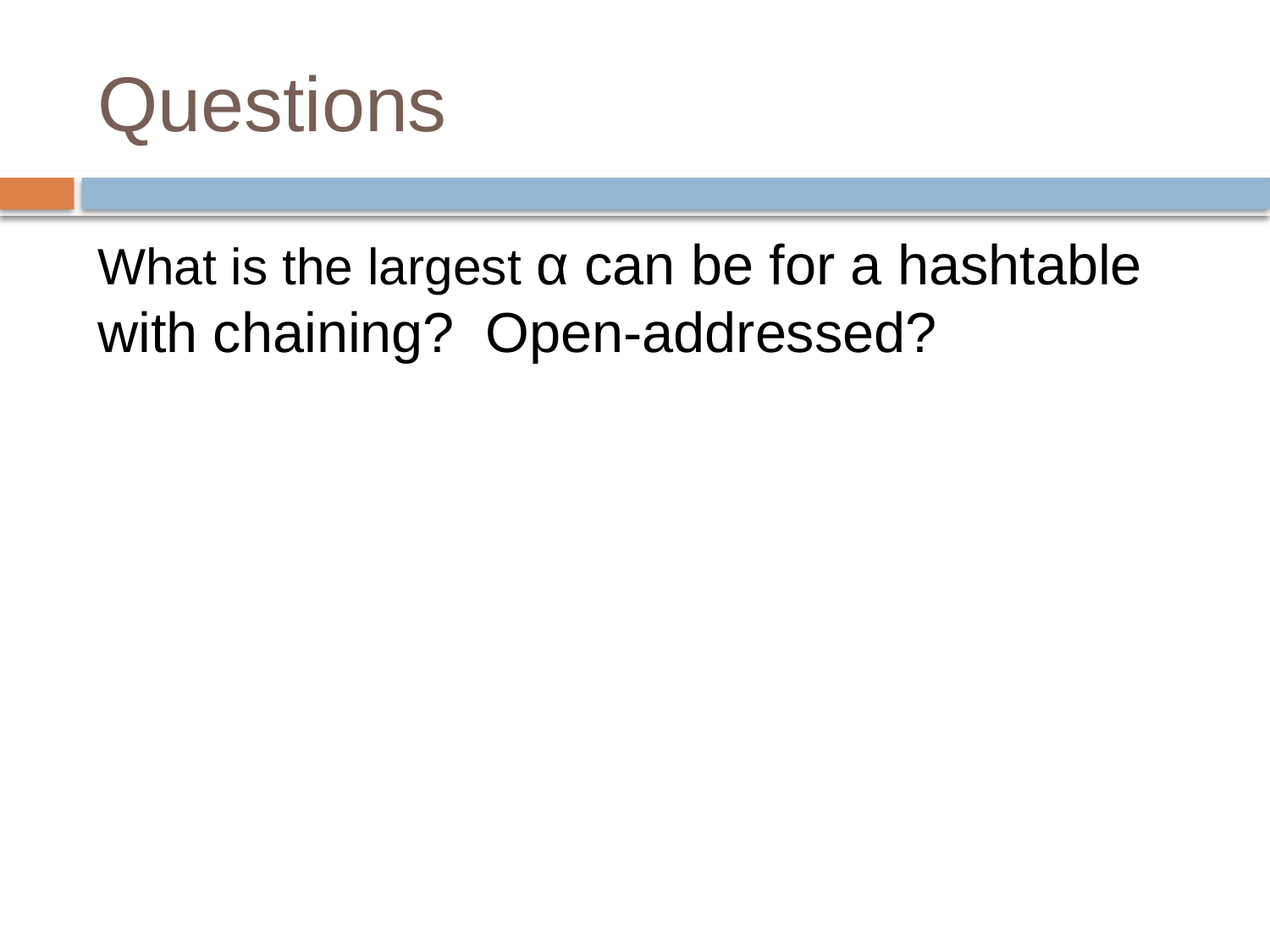

# Questions
What is the largest α can be for a hashtable with chaining?  Open-addressed?